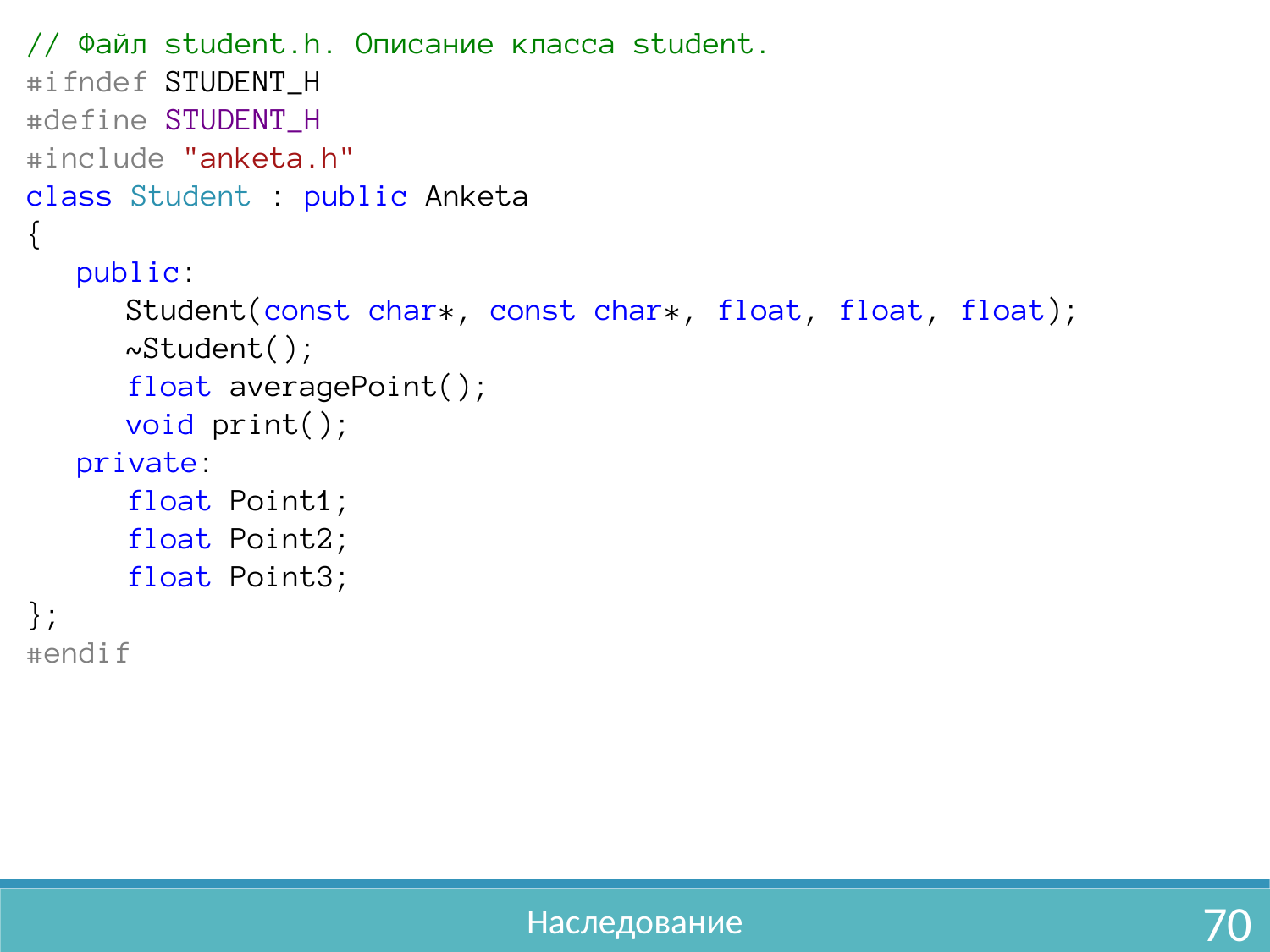

// Файл student.h. Описание класса student.
#ifndef STUDENT_H
#define STUDENT_H
#include "anketa.h"
class Student : public Anketa
{
	public:
		Student(const char*, const char*, float, float, float);
		~Student();
		float averagePoint();
		void print();
	private:
		float Point1;
		float Point2;
		float Point3;
};
#endif
70
Наследование